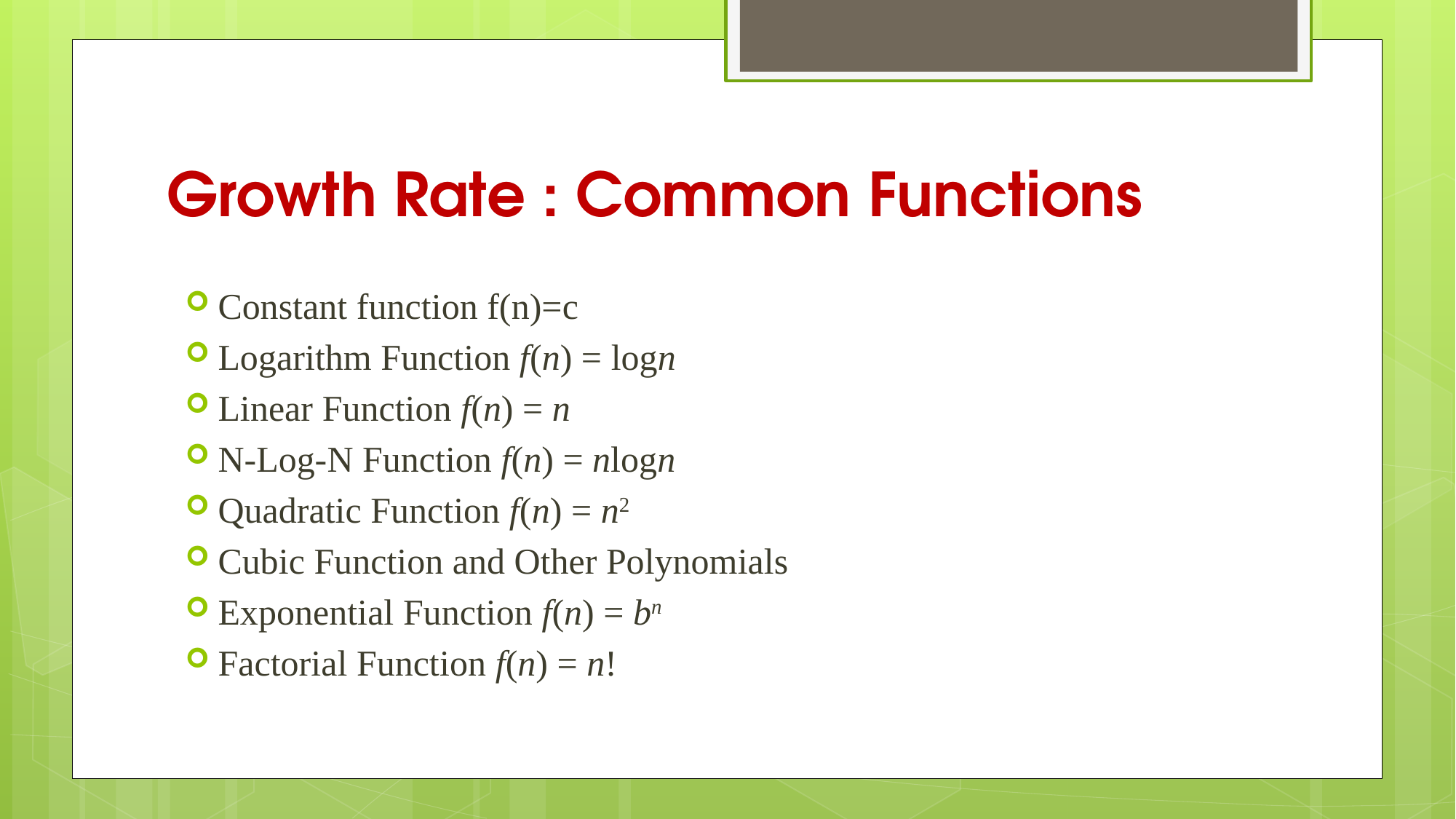

# Growth Rate : Common Functions
Constant function f(n)=c
Logarithm Function f(n) = logn
Linear Function f(n) = n
N-Log-N Function f(n) = nlogn
Quadratic Function f(n) = n2
Cubic Function and Other Polynomials
Exponential Function f(n) = bn
Factorial Function f(n) = n!